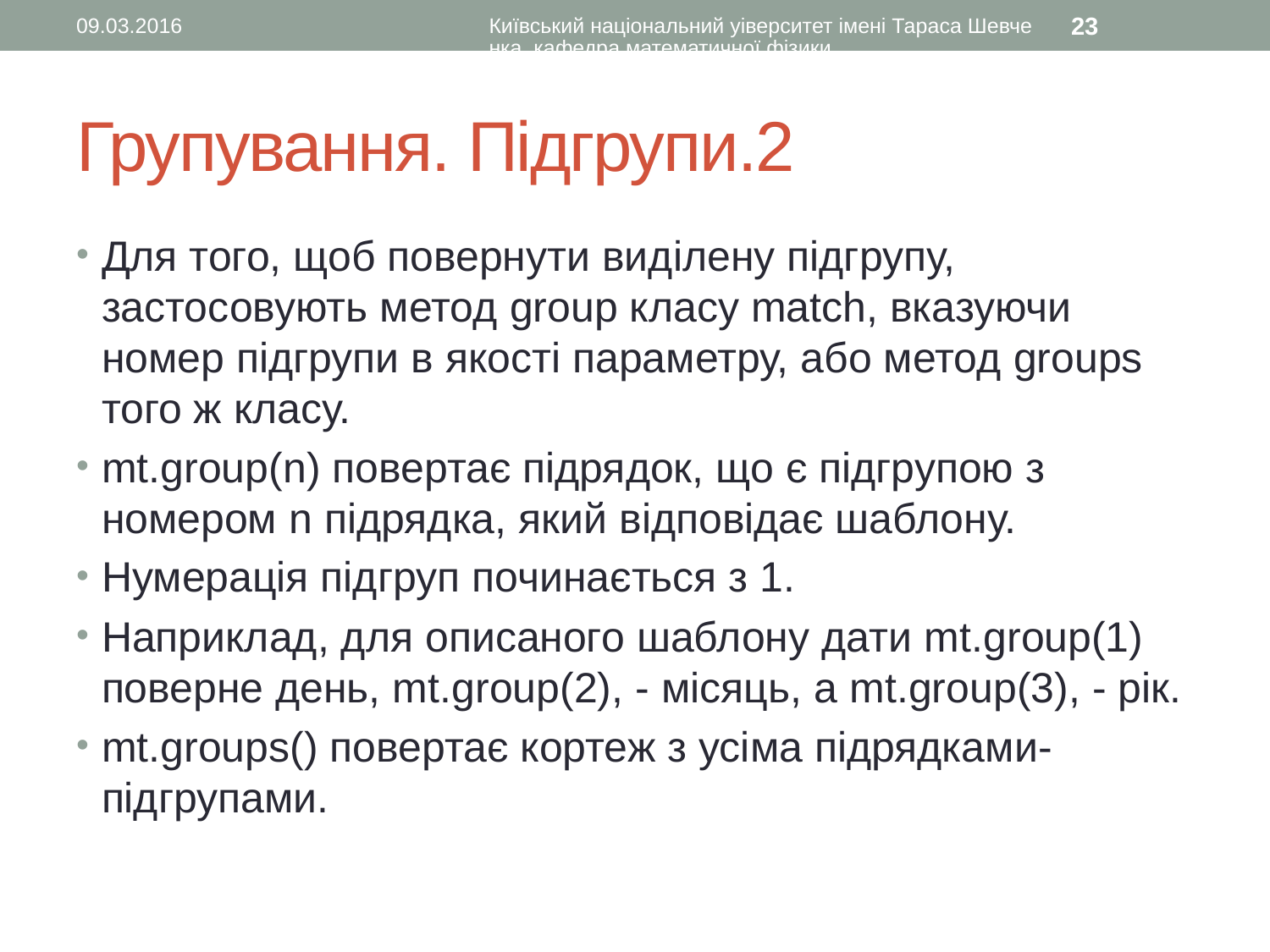

09.03.2016
Київський національний уіверситет імені Тараса Шевченка, кафедра математичної фізики
23
# Групування. Підгрупи.2
Для того, щоб повернути виділену підгрупу, застосовують метод group класу match, вказуючи номер підгрупи в якості параметру, або метод groups того ж класу.
mt.group(n) повертає підрядок, що є підгрупою з номером n підрядка, який відповідає шаблону.
Нумерація підгруп починається з 1.
Наприклад, для описаного шаблону дати mt.group(1) поверне день, mt.group(2), - місяць, а mt.group(3), - рік.
mt.groups() повертає кортеж з усіма підрядками-підгрупами.